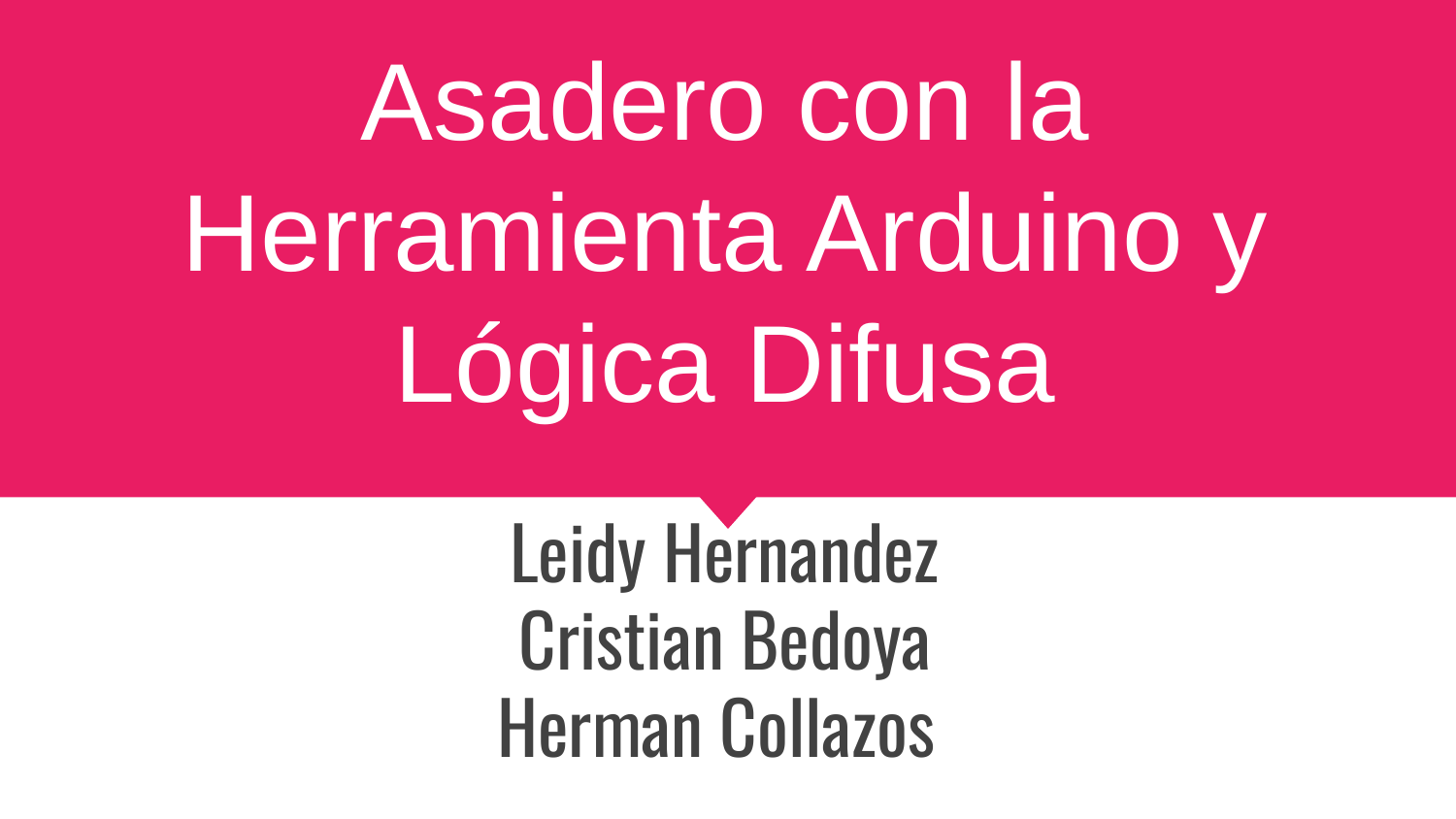

# Asadero con la Herramienta Arduino y Lógica Difusa
Leidy Hernandez
Cristian Bedoya
Herman Collazos